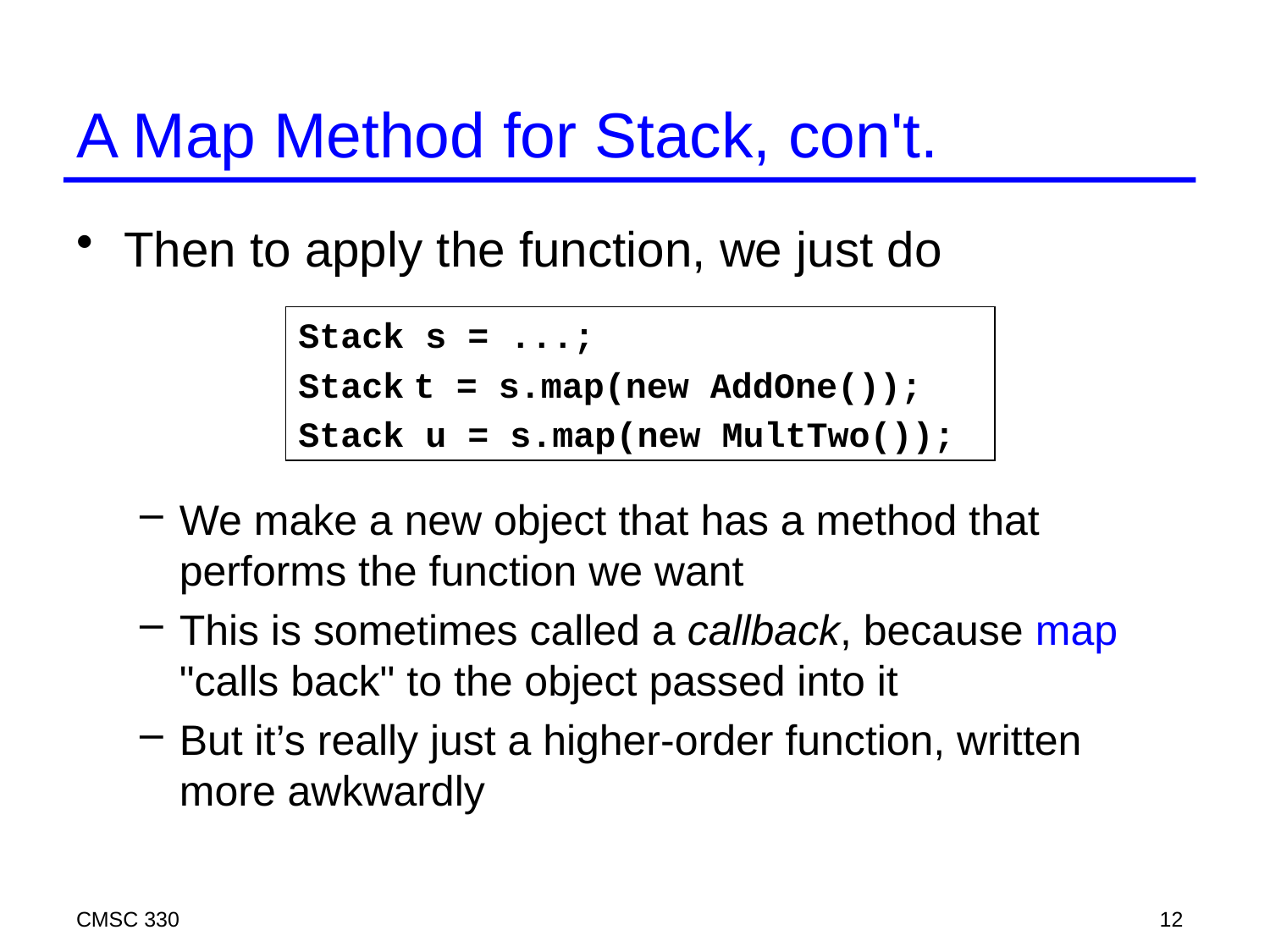

# A Map Method for Stack, con't.
Then to apply the function, we just do

We make a new object that has a method that performs the function we want
This is sometimes called a callback, because map "calls back" to the object passed into it
But it’s really just a higher-order function, written more awkwardly
Stack s = ...;
Stack t = s.map(new AddOne());
Stack u = s.map(new MultTwo());
CMSC 330
12